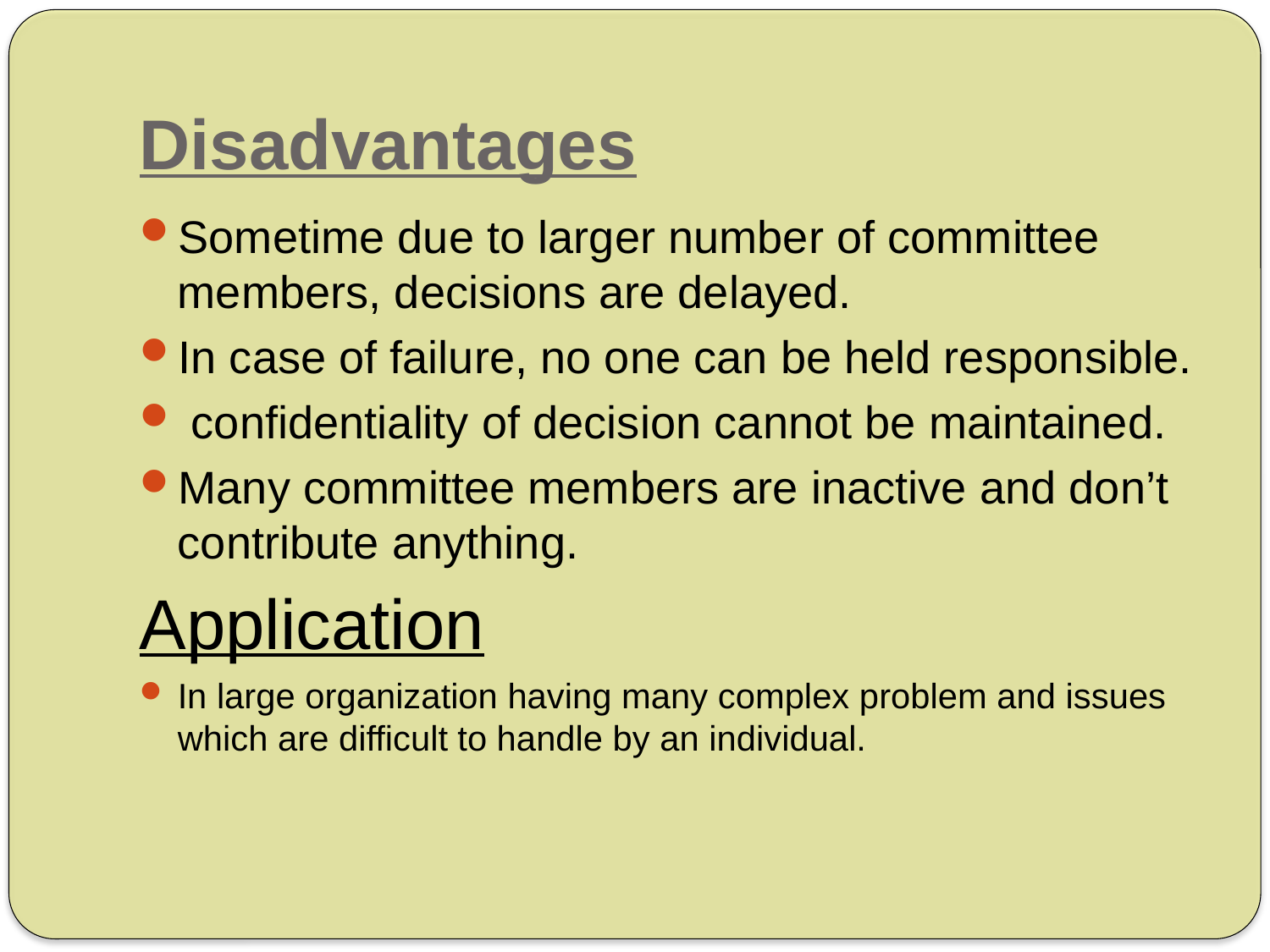

# Disadvantages
Sometime due to larger number of committee members, decisions are delayed.
In case of failure, no one can be held responsible.
 confidentiality of decision cannot be maintained.
Many committee members are inactive and don’t contribute anything.
Application
In large organization having many complex problem and issues which are difficult to handle by an individual.